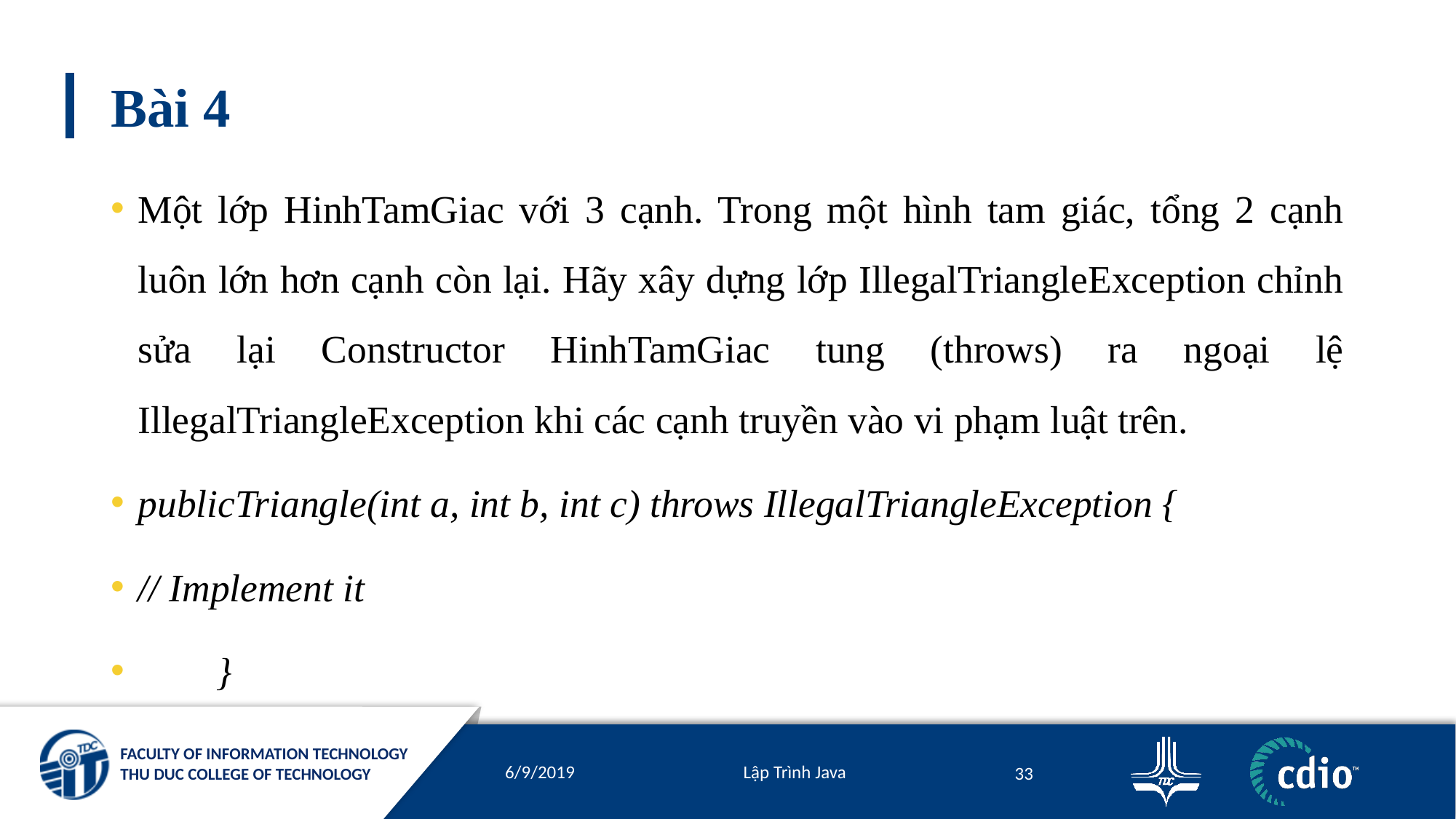

# Bài 4
Một lớp HinhTamGiac với 3 cạnh. Trong một hình tam giác, tổng 2 cạnh luôn lớn hơn cạnh còn lại. Hãy xây dựng lớp IllegalTriangleException chỉnh sửa lại Constructor HinhTamGiac tung (throws) ra ngoại lệ IllegalTriangleException khi các cạnh truyền vào vi phạm luật trên.
publicTriangle(int a, int b, int c) throws IllegalTriangleException {
// Implement it
        }